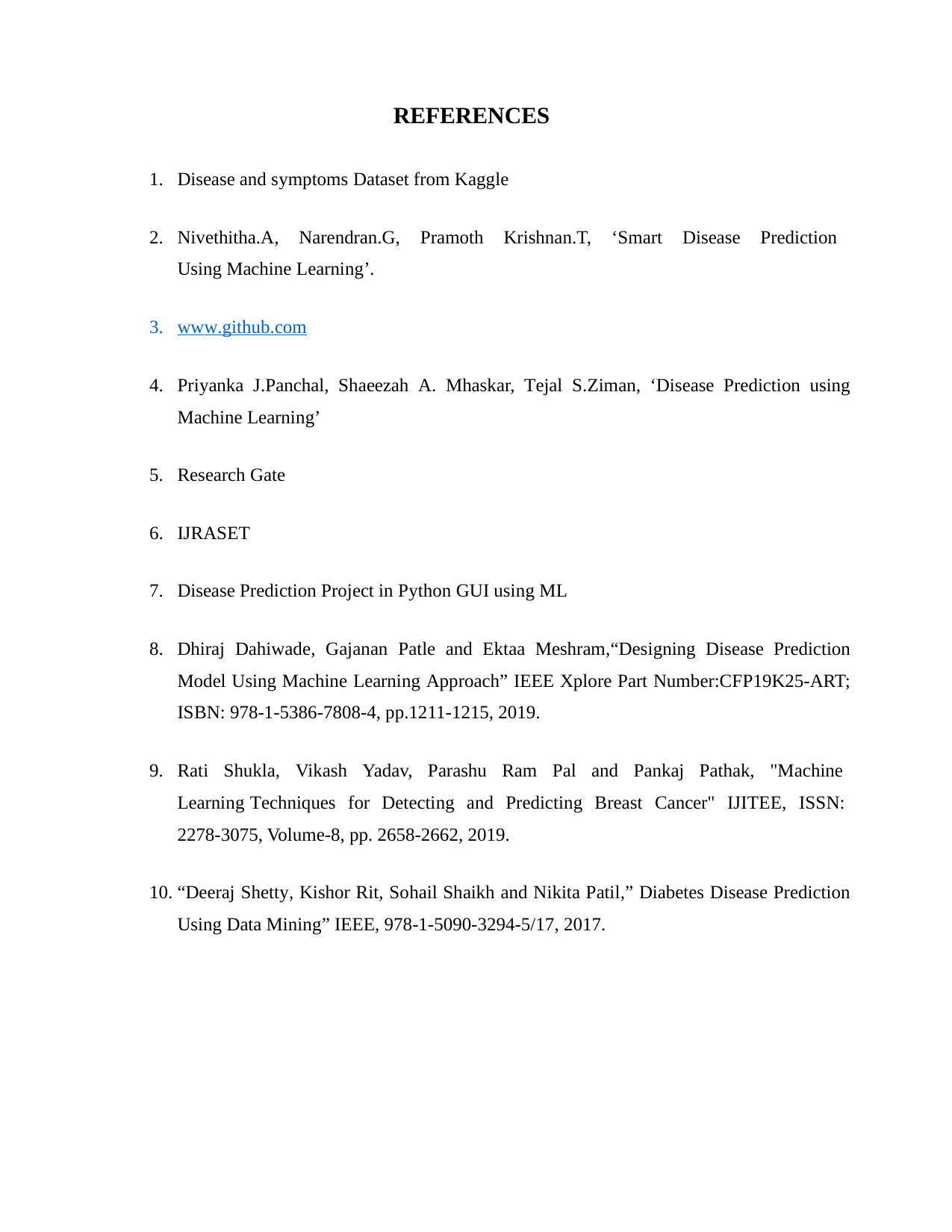

REFERENCES

Disease and symptoms Dataset from Kaggle

Nivethitha.A,   Narendran.G,   Pramoth   Krishnan.T,   ‘Smart   Disease   Prediction   Using Machine Learning’.

www.github.com

Priyanka  J.Panchal,  Shaeezah  A.  Mhaskar,  Tejal  S.Ziman,  ‘Disease  Prediction  using Machine Learning’

Research Gate

IJRASET

Disease Prediction Project in Python GUI using ML

Dhiraj  Dahiwade,  Gajanan  Patle  and  Ektaa  Meshram,“Designing  Disease  Prediction Model Using Machine Learning Approach” IEEE Xplore Part Number:CFP19K25-ART; ISBN: 978-1-5386-7808-4, pp.1211-1215, 2019.

Rati  Shukla,  Vikash  Yadav,  Parashu  Ram  Pal  and  Pankaj  Pathak,  "Machine  Learning Techniques  for  Detecting  and  Predicting  Breast  Cancer"  IJITEE,  ISSN:  2278-3075, Volume-8, pp. 2658-2662, 2019.

“Deeraj Shetty, Kishor Rit, Sohail Shaikh and Nikita Patil,” Diabetes Disease Prediction Using Data Mining” IEEE, 978-1-5090-3294-5/17, 2017.
32